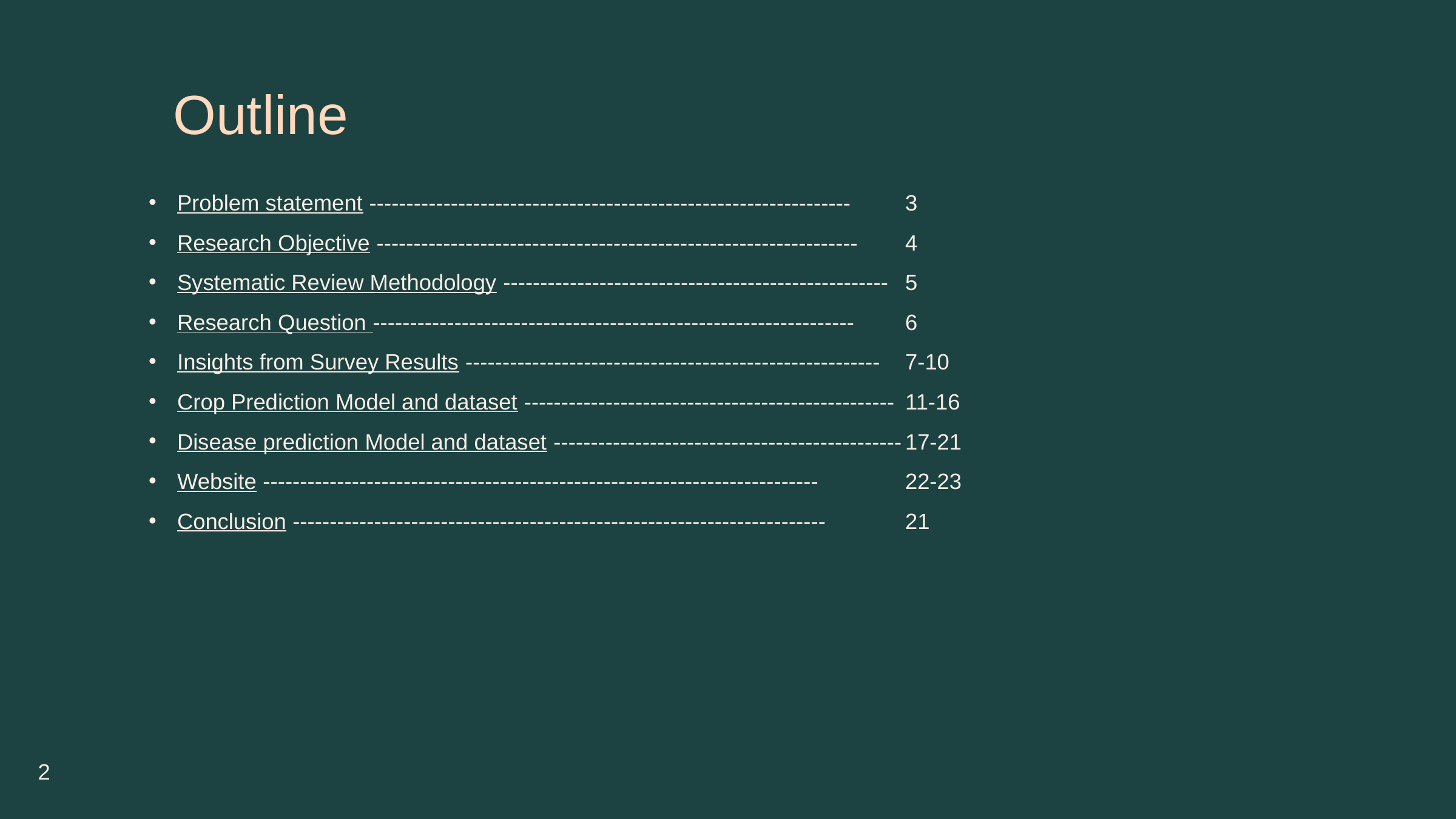

Outline
Problem statement -----------------------------------------------------------------	3
Research Objective -----------------------------------------------------------------	4
Systematic Review Methodology ----------------------------------------------------	5
Research Question -----------------------------------------------------------------	6
Insights from Survey Results --------------------------------------------------------	7-10
Crop Prediction Model and dataset --------------------------------------------------	11-16
Disease prediction Model and dataset -----------------------------------------------	17-21
Website ---------------------------------------------------------------------------	22-23
Conclusion ------------------------------------------------------------------------	21

2